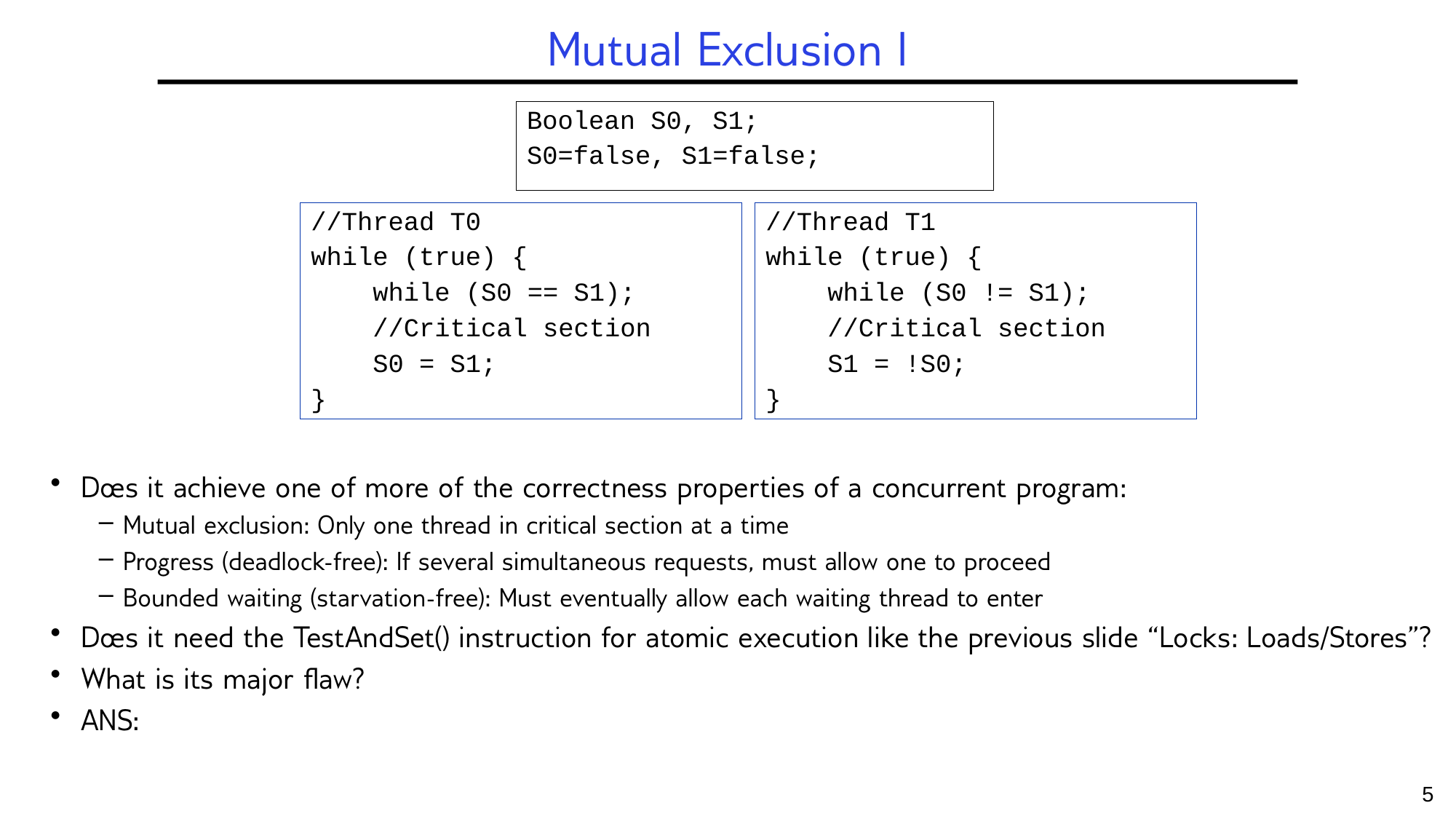

# Mutual Exclusion I
Boolean S0, S1;
S0=false, S1=false;
//Thread T1
while (true) {
    while (S0 != S1);
    //Critical section
    S1 = !S0;
}
//Thread T0
while (true) {
    while (S0 == S1);
    //Critical section
    S0 = S1;
}
Does it achieve one of more of the correctness properties of a concurrent program:
Mutual exclusion: Only one thread in critical section at a time
Progress (deadlock-free): If several simultaneous requests, must allow one to proceed
Bounded waiting (starvation-free): Must eventually allow each waiting thread to enter
Does it need the TestAndSet() instruction for atomic execution like the previous slide “Locks: Loads/Stores”?
What is its major flaw?
ANS: